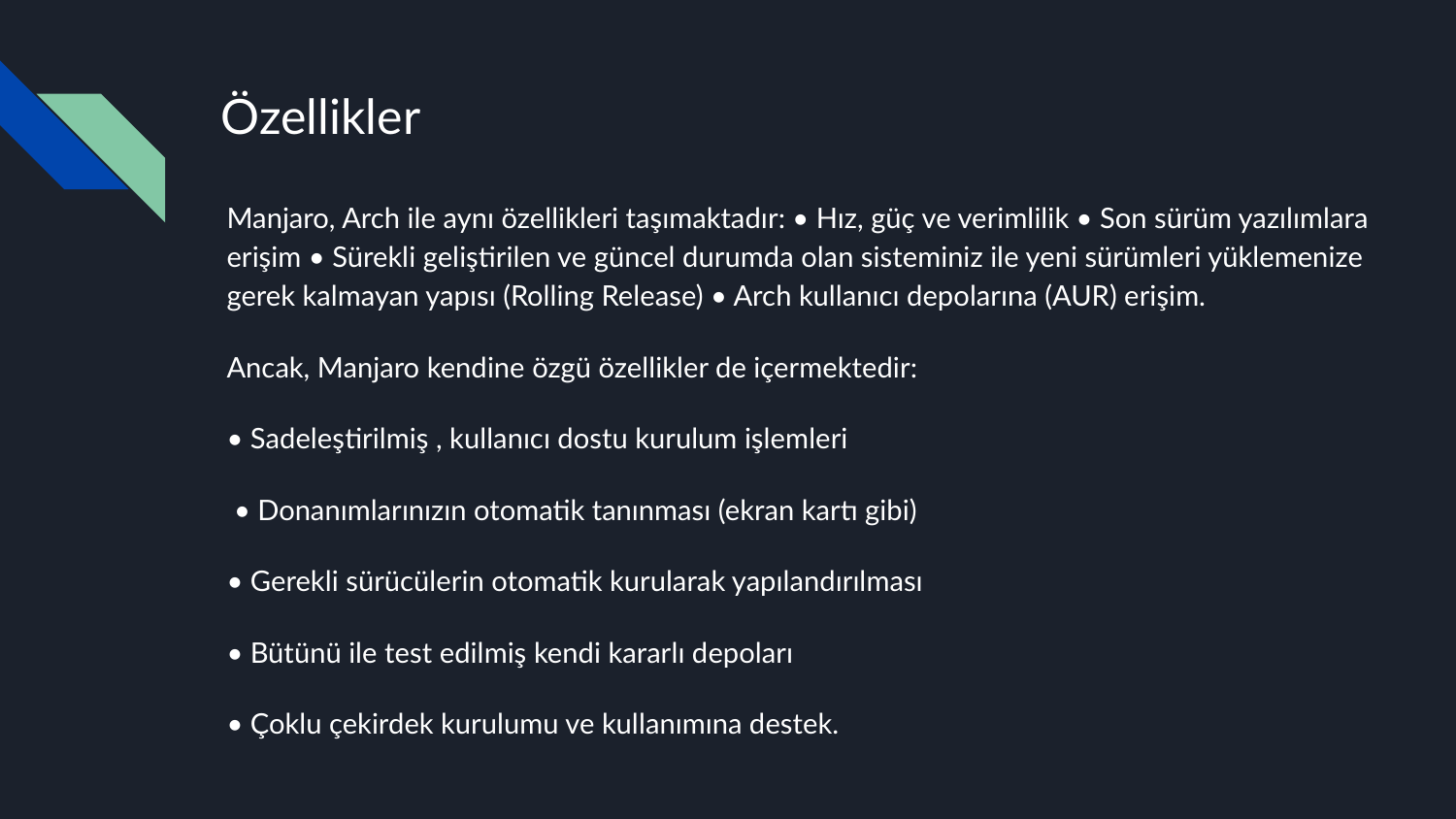

# Özellikler
Manjaro, Arch ile aynı özellikleri taşımaktadır: • Hız, güç ve verimlilik • Son sürüm yazılımlara erişim • Sürekli geliştirilen ve güncel durumda olan sisteminiz ile yeni sürümleri yüklemenize gerek kalmayan yapısı (Rolling Release) • Arch kullanıcı depolarına (AUR) erişim.
Ancak, Manjaro kendine özgü özellikler de içermektedir:
• Sadeleştirilmiş , kullanıcı dostu kurulum işlemleri
 • Donanımlarınızın otomatik tanınması (ekran kartı gibi)
• Gerekli sürücülerin otomatik kurularak yapılandırılması
• Bütünü ile test edilmiş kendi kararlı depoları
• Çoklu çekirdek kurulumu ve kullanımına destek.